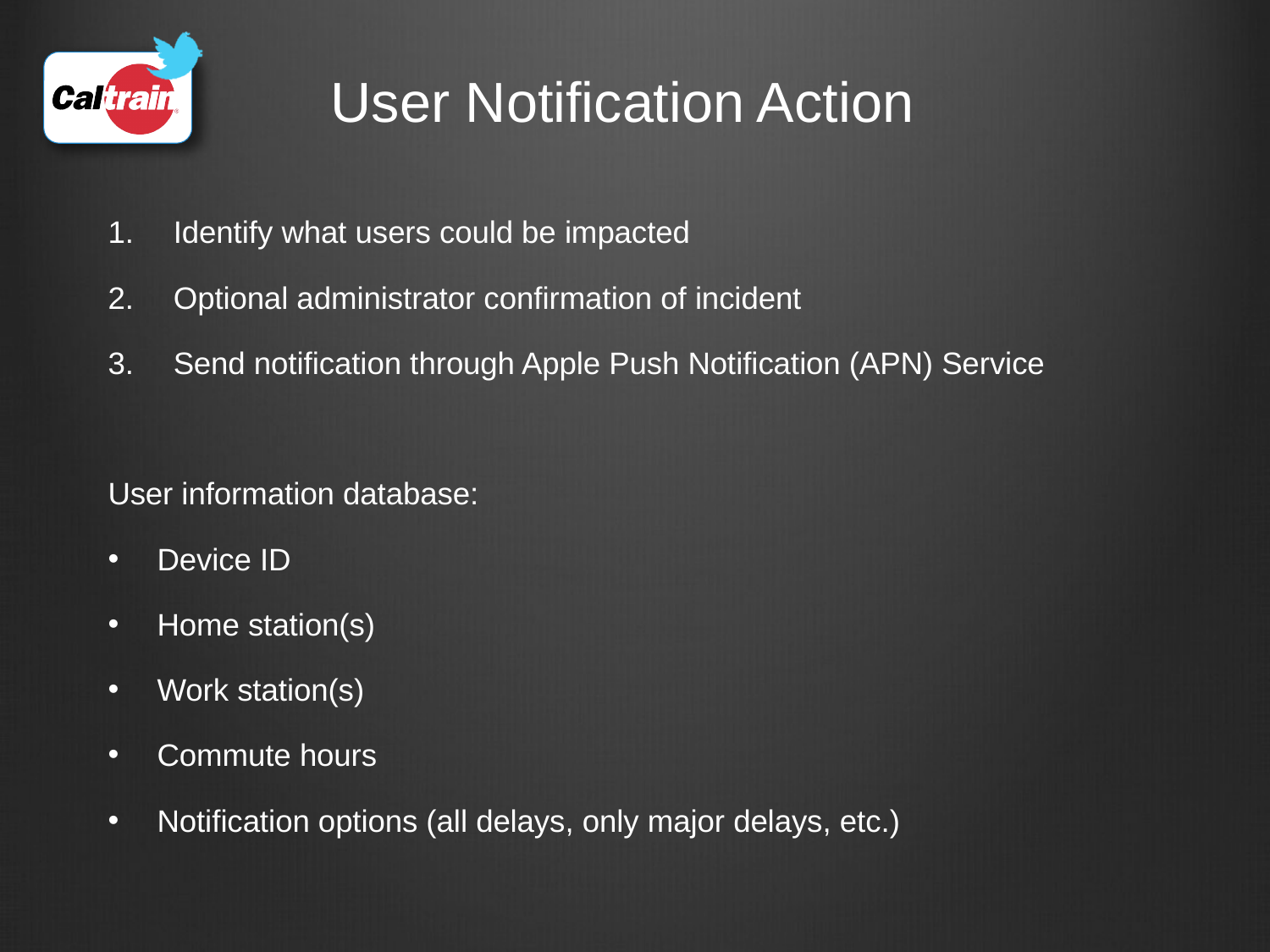

# User Notification Action
Identify what users could be impacted
Optional administrator confirmation of incident
Send notification through Apple Push Notification (APN) Service

User information database:
Device ID
Home station(s)
Work station(s)
Commute hours
Notification options (all delays, only major delays, etc.)